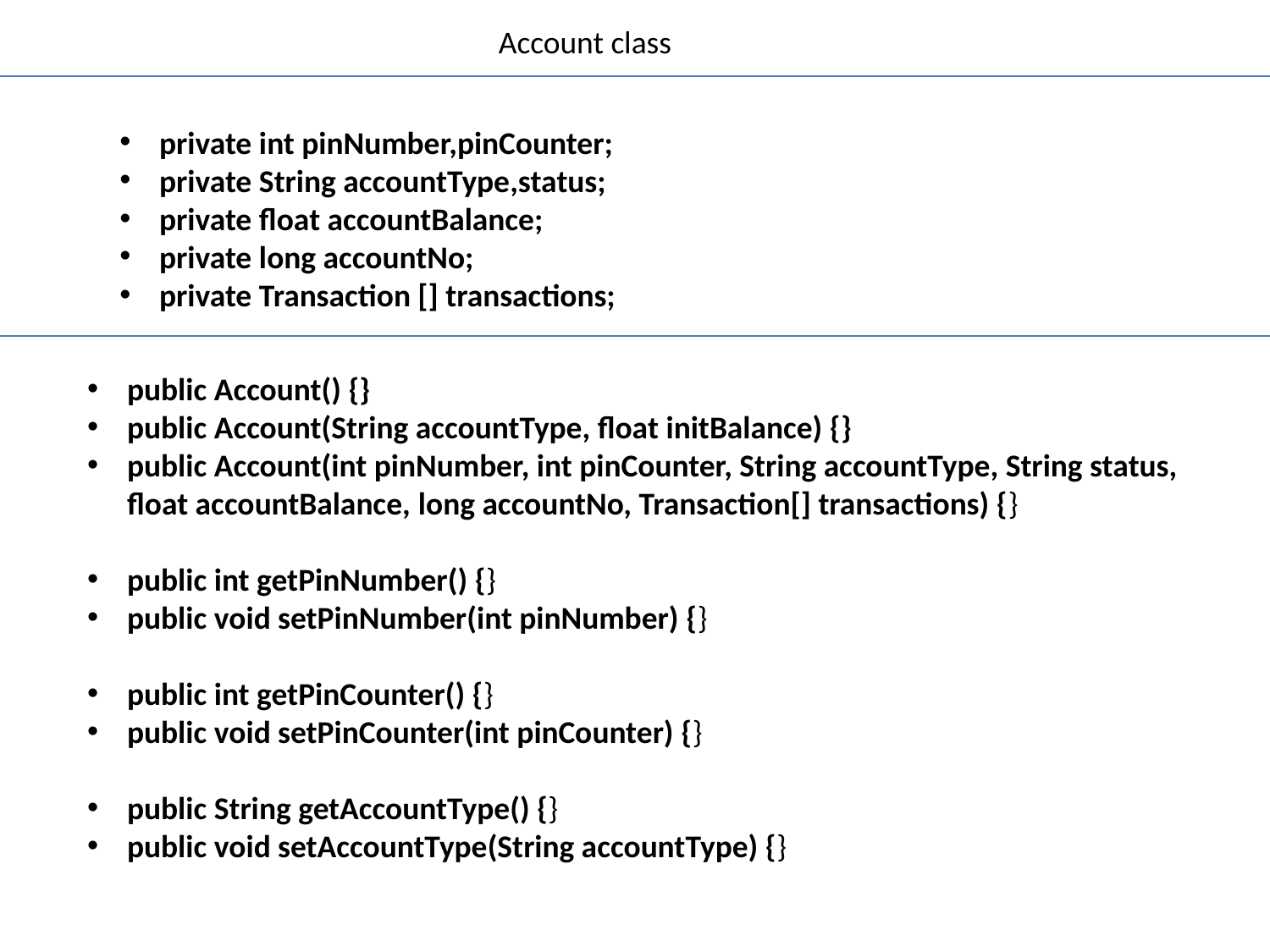

Account class
private int pinNumber,pinCounter;
private String accountType,status;
private float accountBalance;
private long accountNo;
private Transaction [] transactions;
public Account() {}
public Account(String accountType, float initBalance) {}
public Account(int pinNumber, int pinCounter, String accountType, String status, float accountBalance, long accountNo, Transaction[] transactions) {}

public int getPinNumber() {}
public void setPinNumber(int pinNumber) {}

public int getPinCounter() {}
public void setPinCounter(int pinCounter) {}

public String getAccountType() {}
public void setAccountType(String accountType) {}